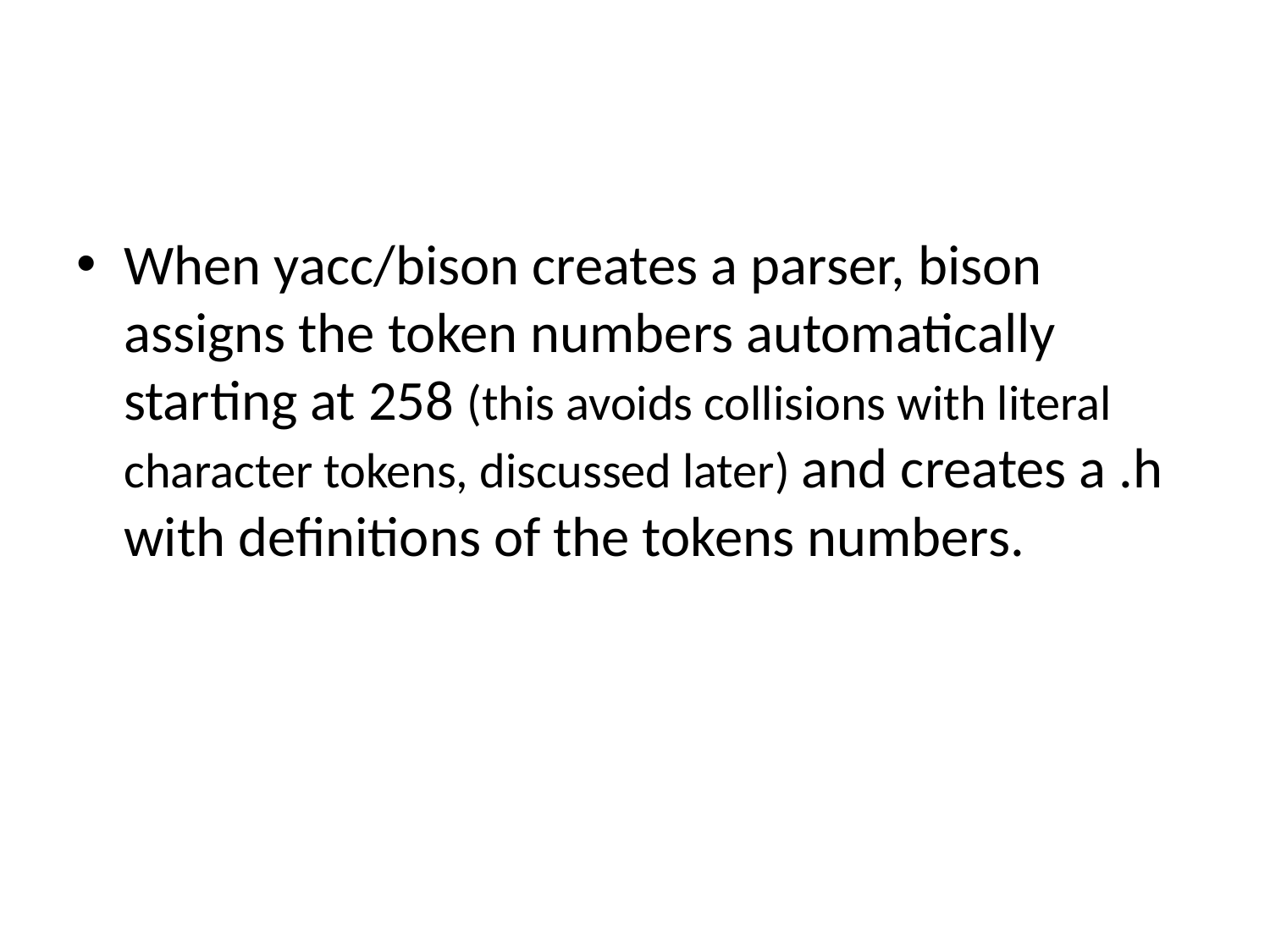

#
When yacc/bison creates a parser, bison assigns the token numbers automatically starting at 258 (this avoids collisions with literal character tokens, discussed later) and creates a .h with definitions of the tokens numbers.